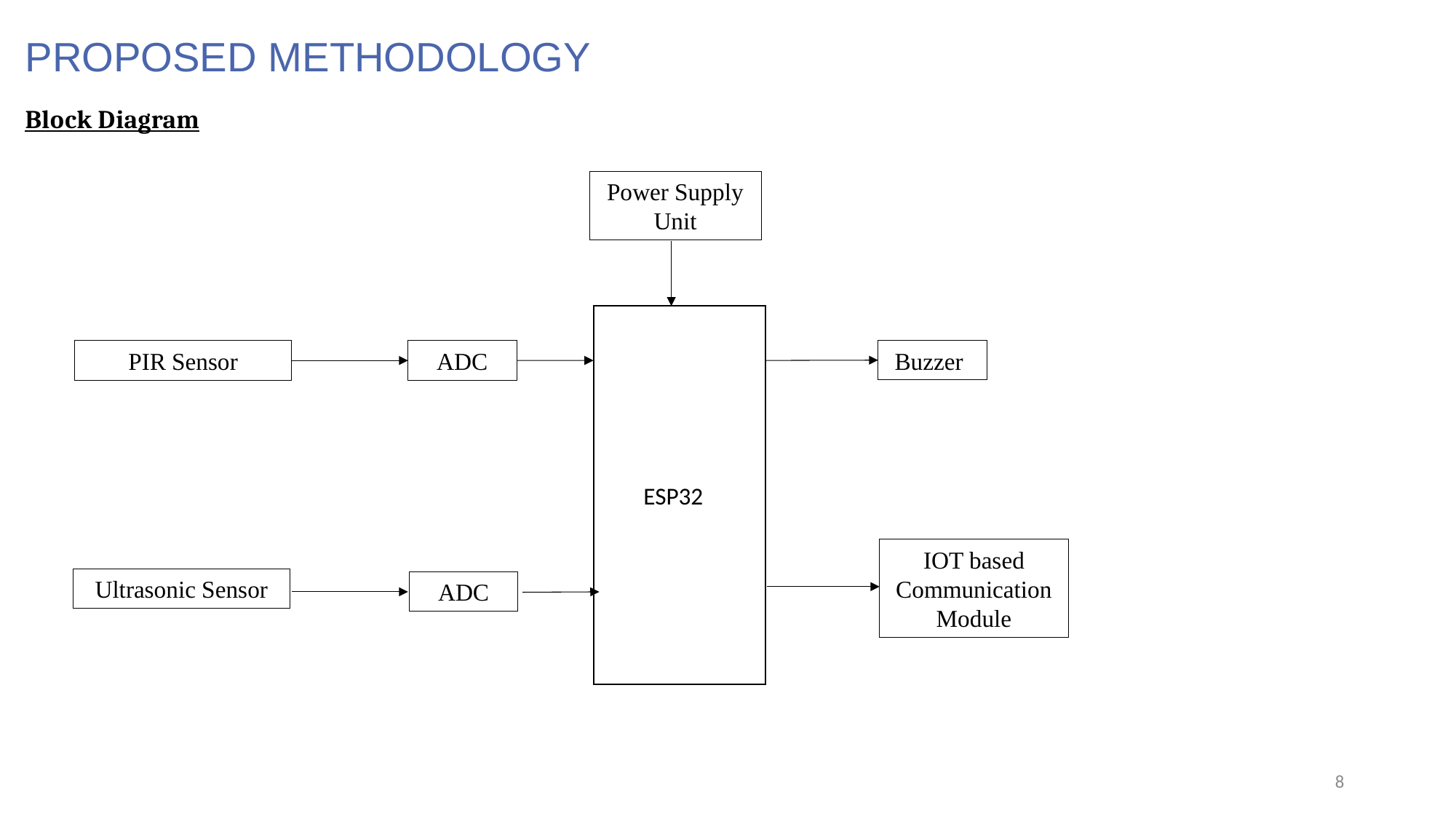

PROPOSED METHODOLOGY
Block Diagram
Power Supply Unit
ESP32e
 Buzzer
PIR Sensor
ADC
ESP32
IOT based Communication Module
Ultrasonic Sensor
ADC
8